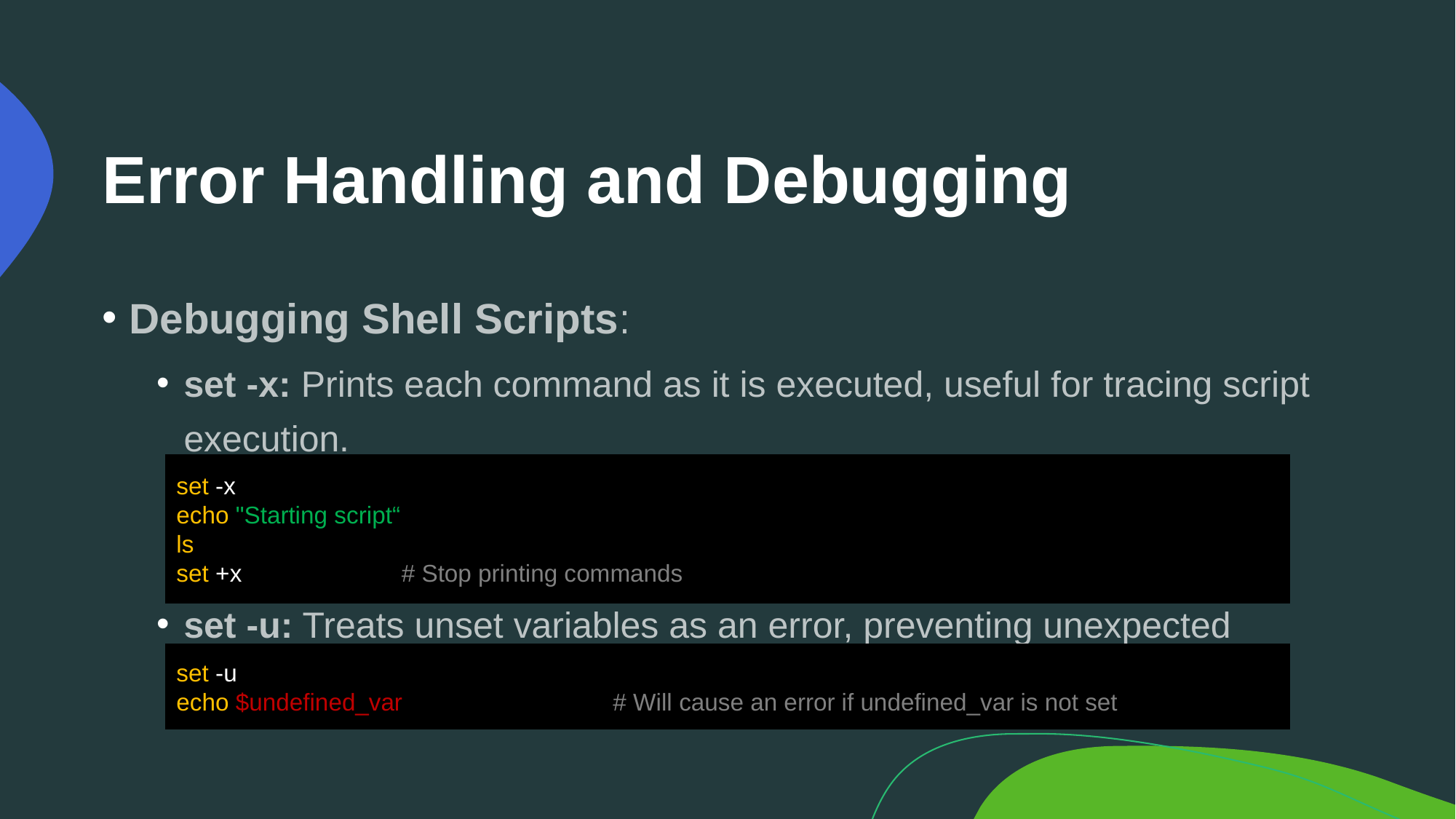

# Error Handling and Debugging
Debugging Shell Scripts:
set -x: Prints each command as it is executed, useful for tracing script execution.

set -u: Treats unset variables as an error, preventing unexpected behavior.
set -x
echo "Starting script“
ls
set +x		 # Stop printing commands
set -u
echo $undefined_var 		# Will cause an error if undefined_var is not set